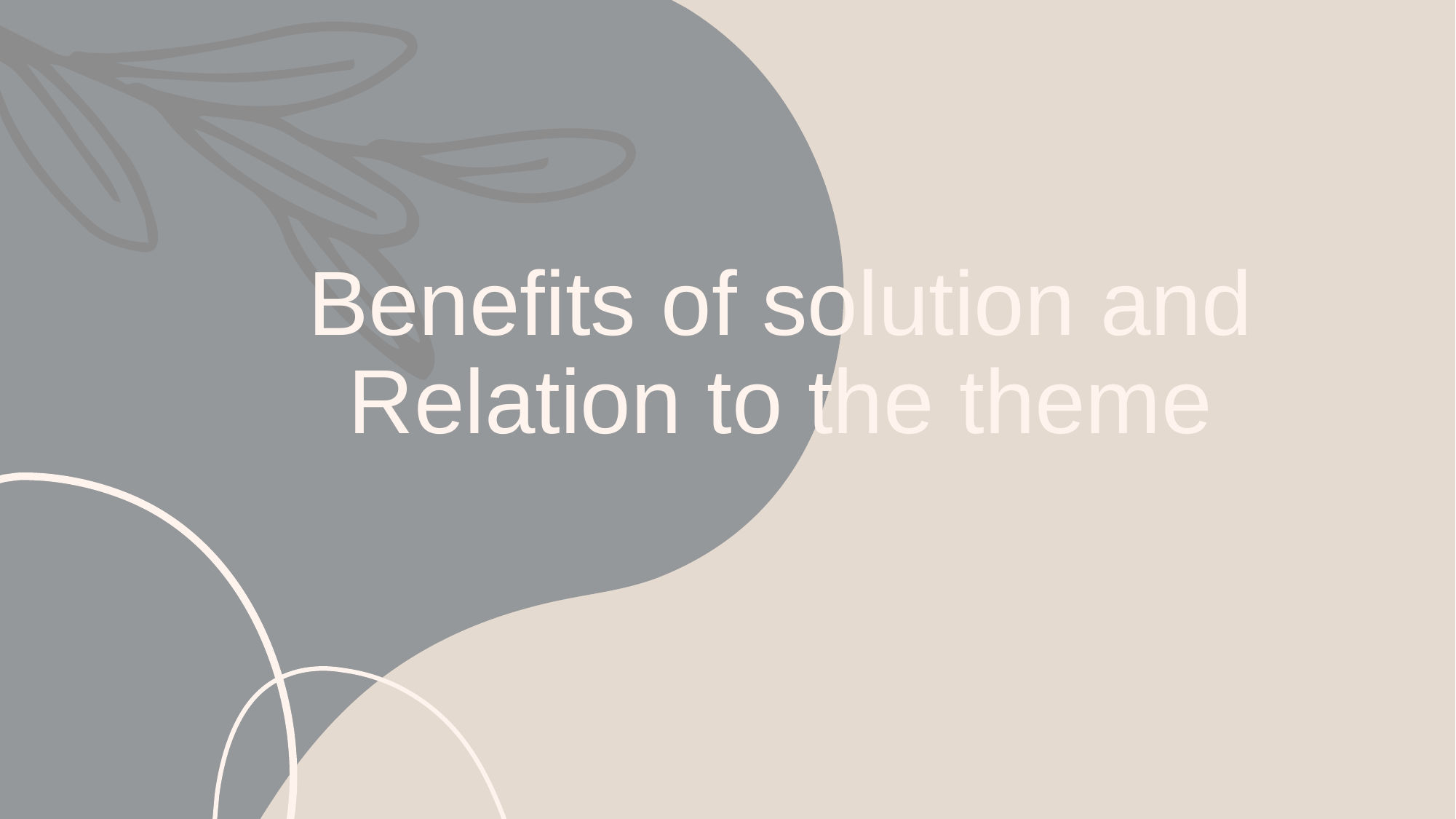

# Benefits of solution and Relation to the theme